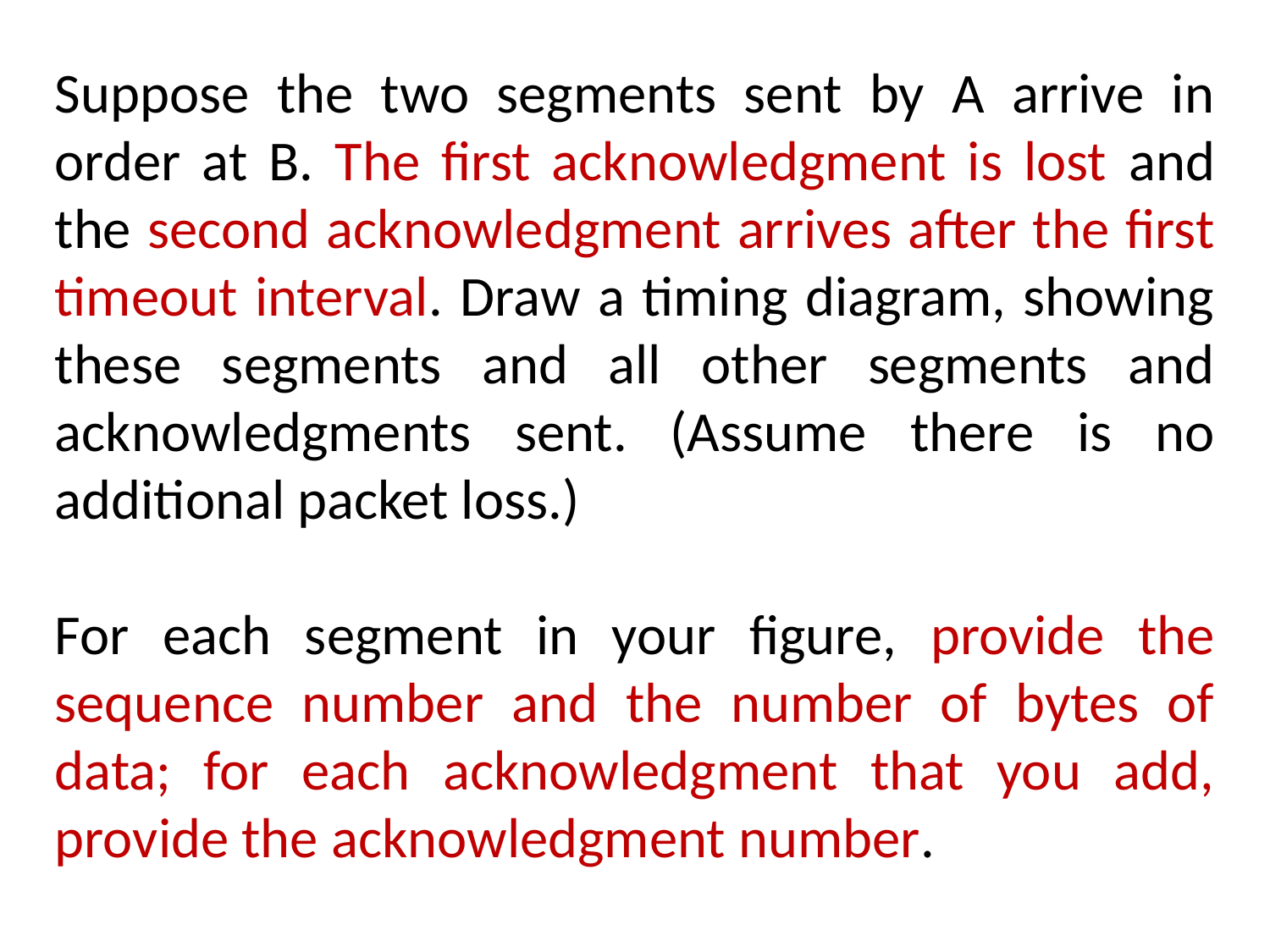

Suppose the two segments sent by A arrive in order at B. The first acknowledgment is lost and the second acknowledgment arrives after the first timeout interval. Draw a timing diagram, showing these segments and all other segments and acknowledgments sent. (Assume there is no additional packet loss.)

For each segment in your figure, provide the sequence number and the number of bytes of data; for each acknowledgment that you add, provide the acknowledgment number.